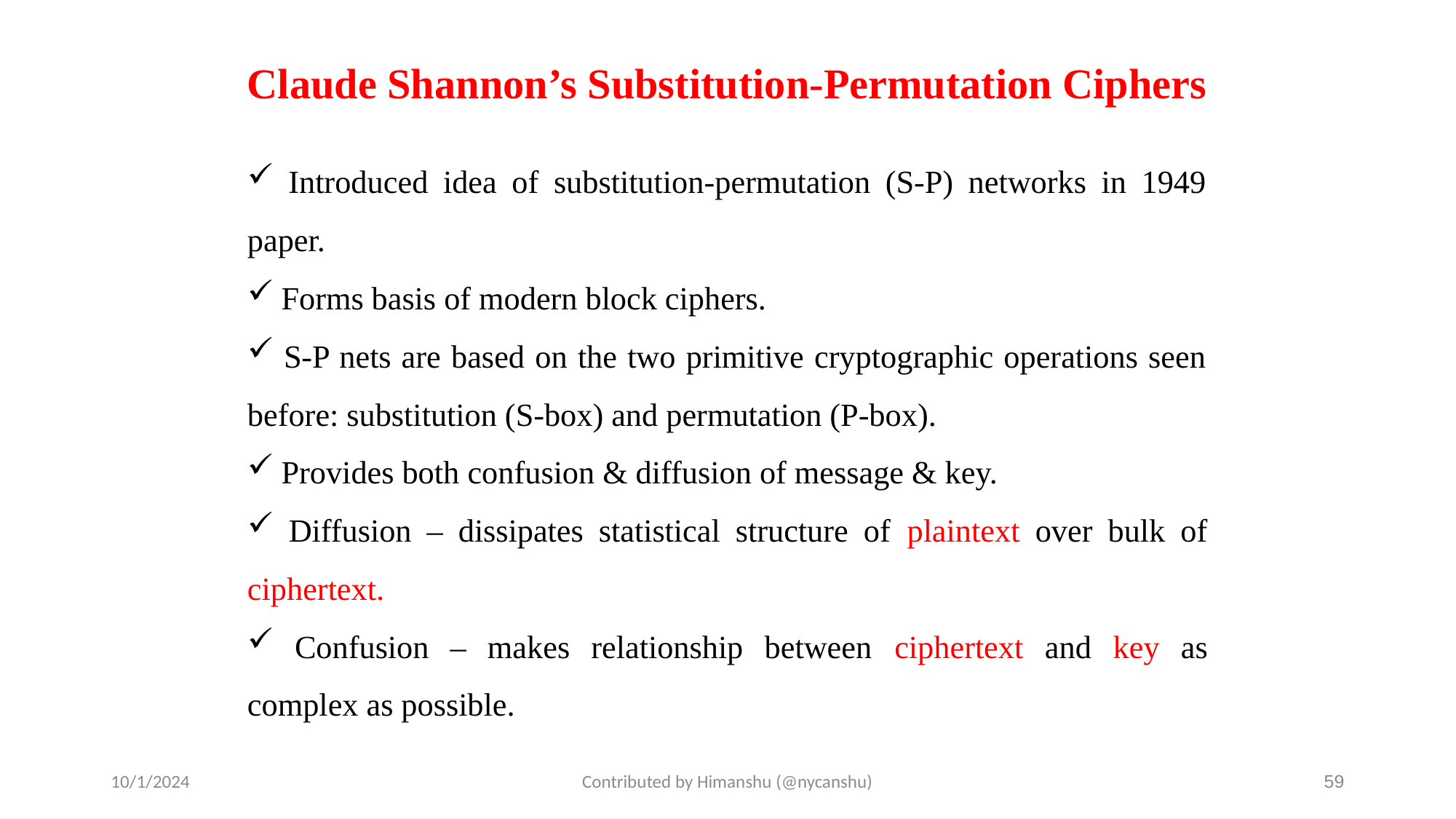

# Claude Shannon’s Substitution-Permutation Ciphers
 Introduced idea of substitution-permutation (S-P) networks in 1949 paper.
 Forms basis of modern block ciphers.
 S-P nets are based on the two primitive cryptographic operations seen before: substitution (S-box) and permutation (P-box).
 Provides both confusion & diffusion of message & key.
 Diffusion – dissipates statistical structure of plaintext over bulk of ciphertext.
 Confusion – makes relationship between ciphertext and key as complex as possible.
10/1/2024
Contributed by Himanshu (@nycanshu)
59